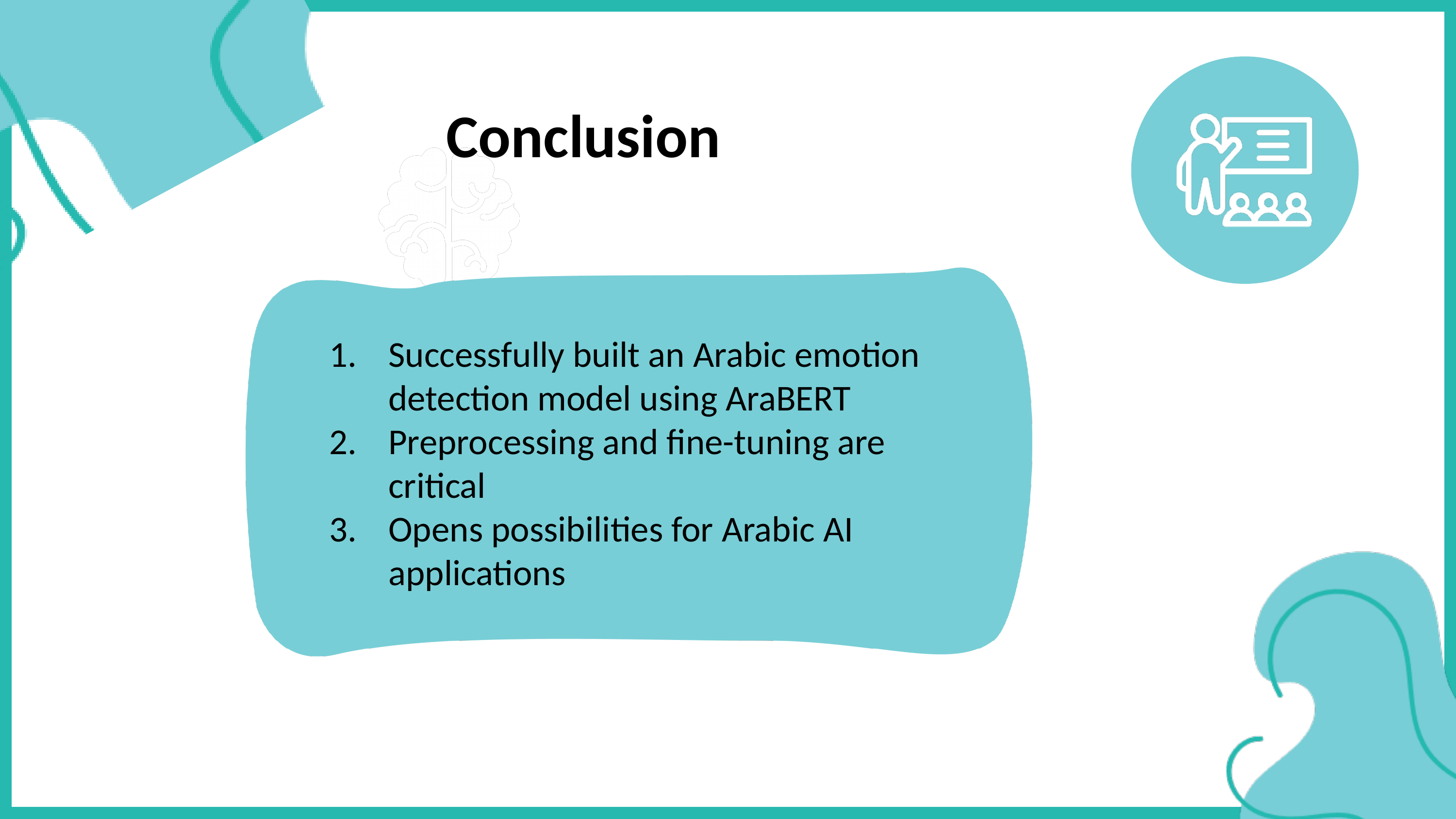

Conclusion

Successfully built an Arabic emotion detection model using AraBERT
Preprocessing and fine-tuning are critical
Opens possibilities for Arabic AI applications